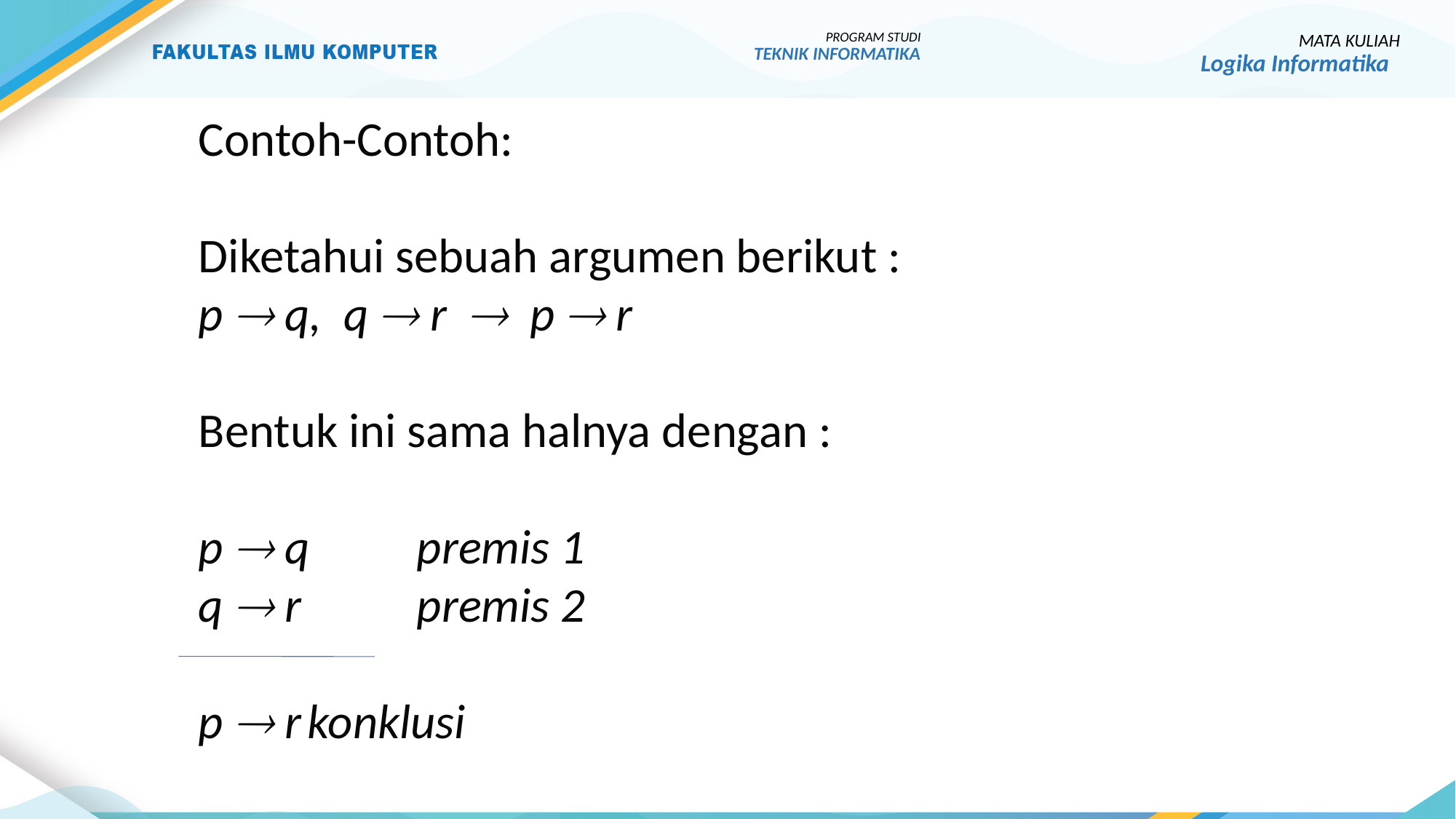

PROGRAM STUDI
TEKNIK INFORMATIKA
MATA KULIAH
Logika Informatika
Contoh-Contoh:

Diketahui sebuah argumen berikut :
p → q,  q → r  →  p → r

Bentuk ini sama halnya dengan :

p → q	premis 1
q → r  	premis 2

p → r	konklusi